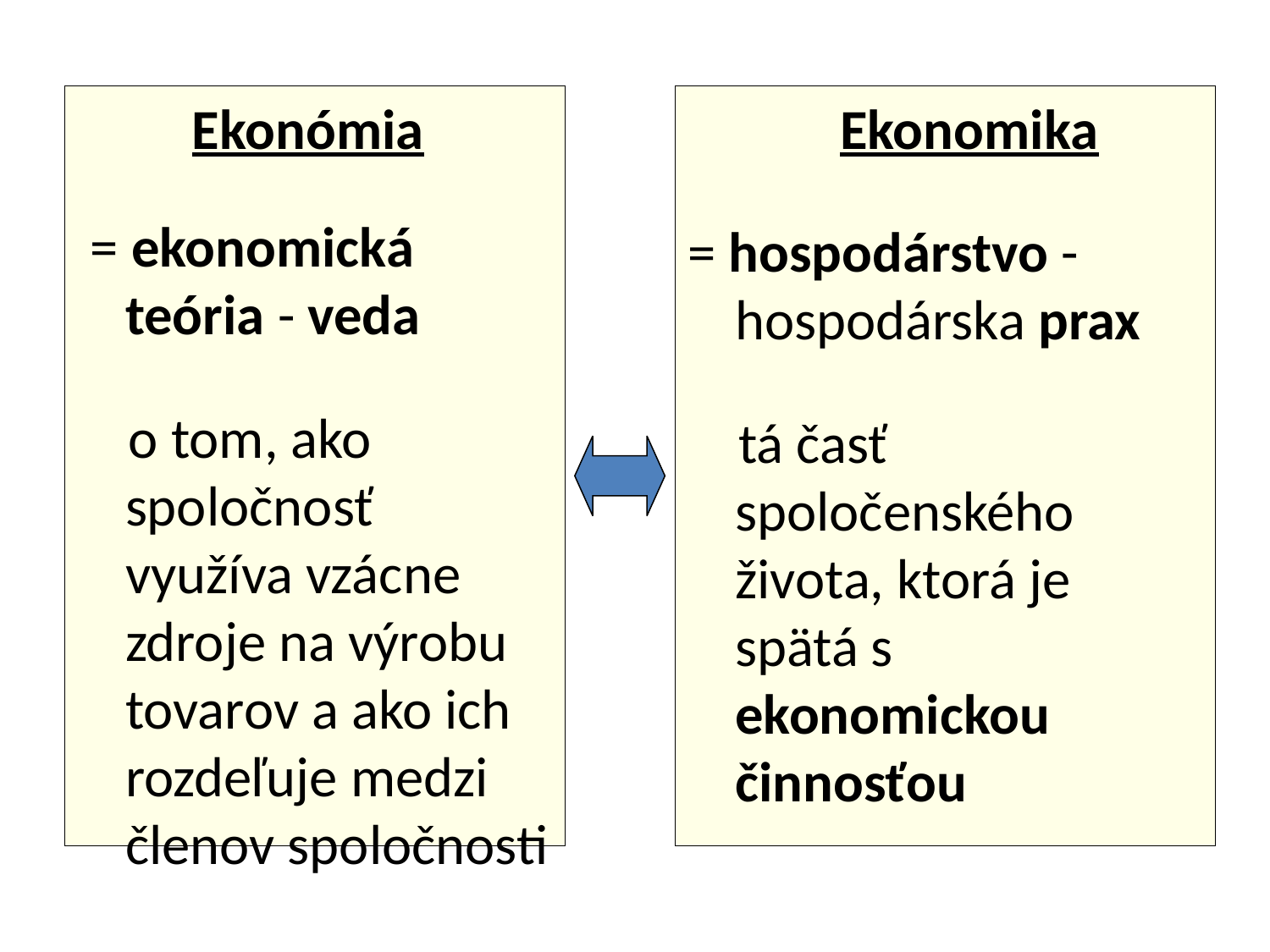

Ekonómia

 = ekonomická teória - veda

    o tom, ako spoločnosť využíva vzácne zdroje na výrobu tovarov a ako ich rozdeľuje medzi členov spoločnosti

            Ekonomika

= hospodárstvo -  hospodárska prax

    tá časť spoločenského života, ktorá je spätá s ekonomickou činnosťou